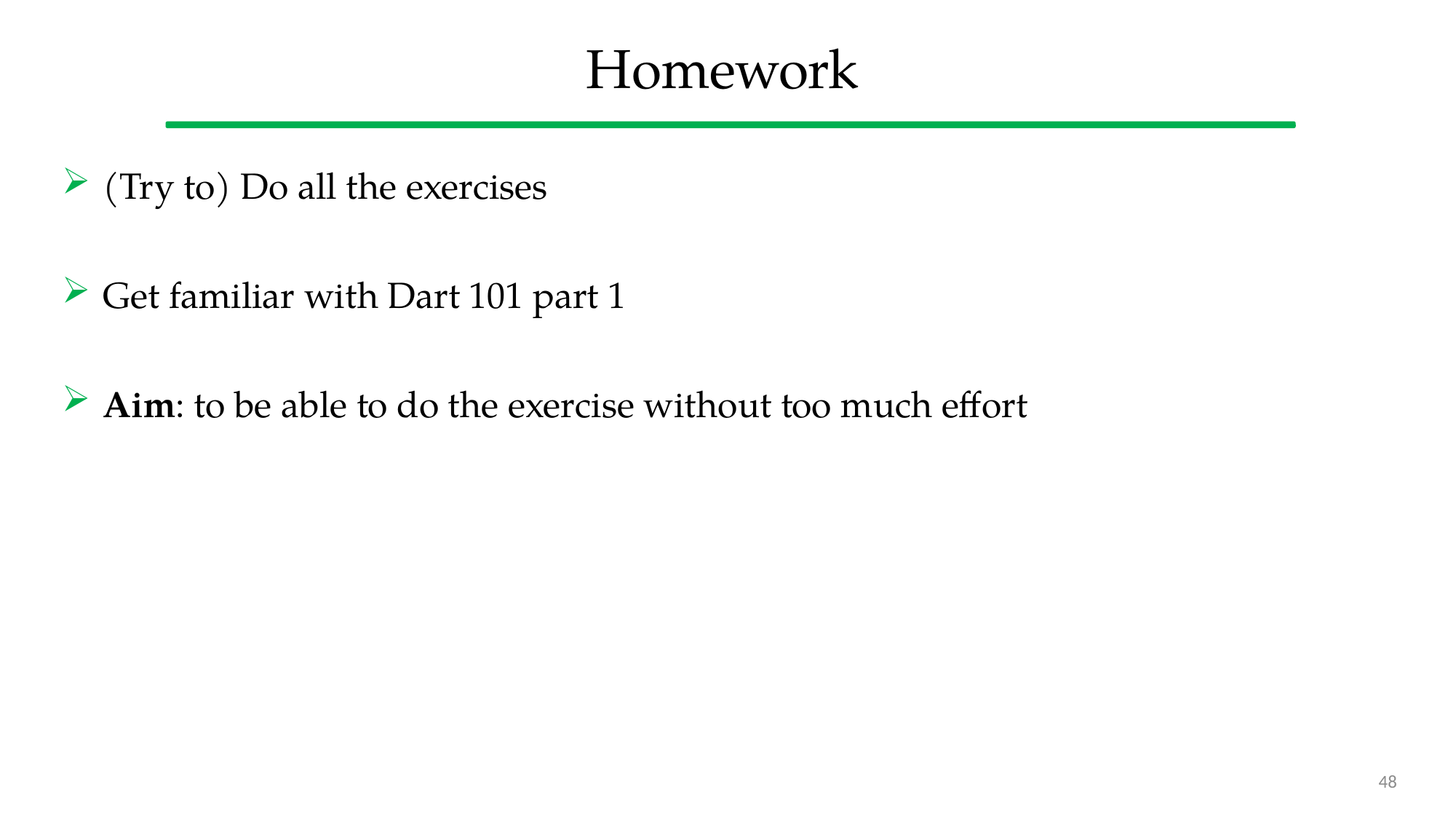

# Homework
(Try to) Do all the exercises

Get familiar with Dart 101 part 1

Aim: to be able to do the exercise without too much effort
48